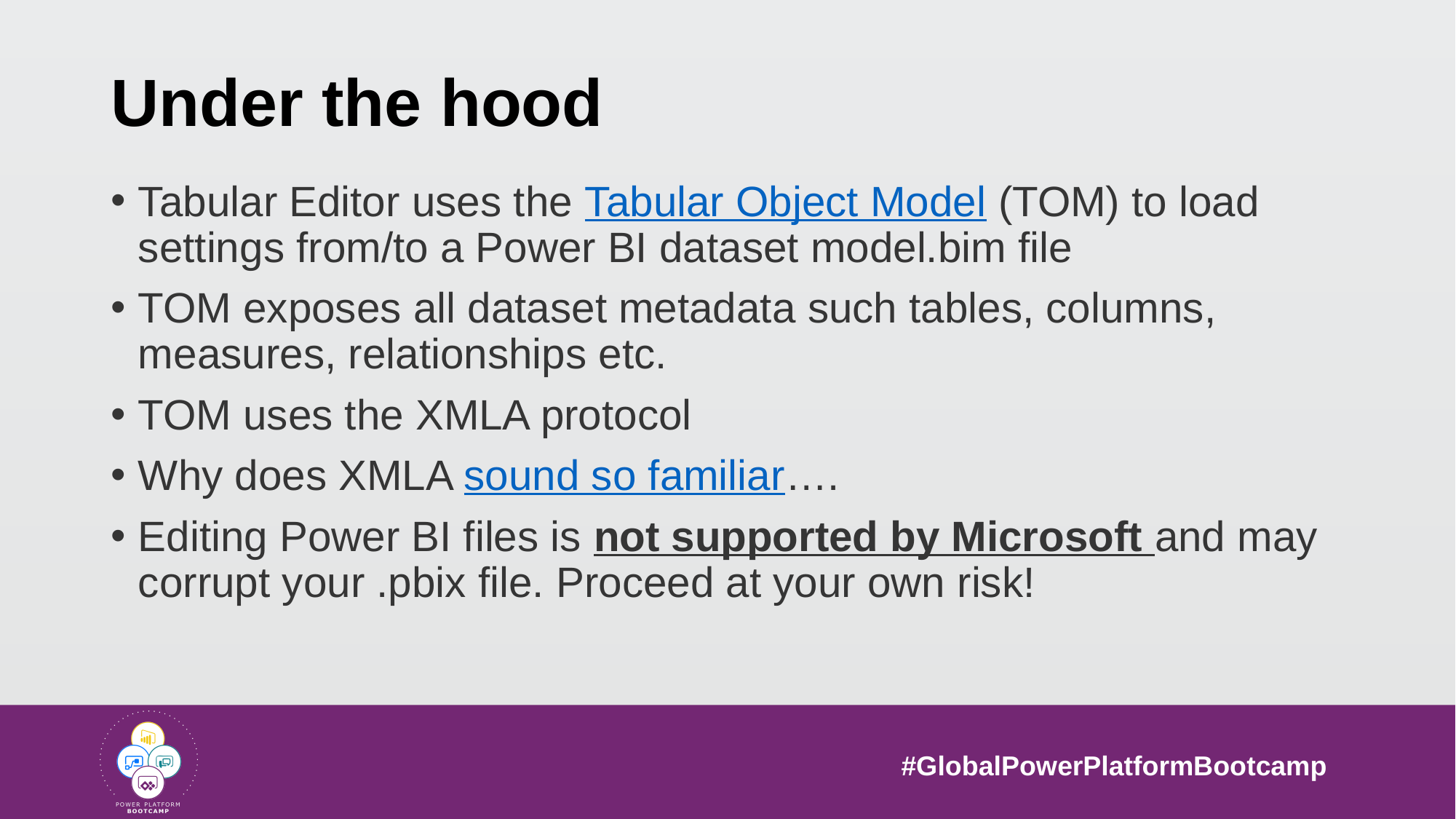

# Under the hood
Tabular Editor uses the Tabular Object Model (TOM) to load settings from/to a Power BI dataset model.bim file
TOM exposes all dataset metadata such tables, columns, measures, relationships etc.
TOM uses the XMLA protocol
Why does XMLA sound so familiar….
Editing Power BI files is not supported by Microsoft and may corrupt your .pbix file. Proceed at your own risk!